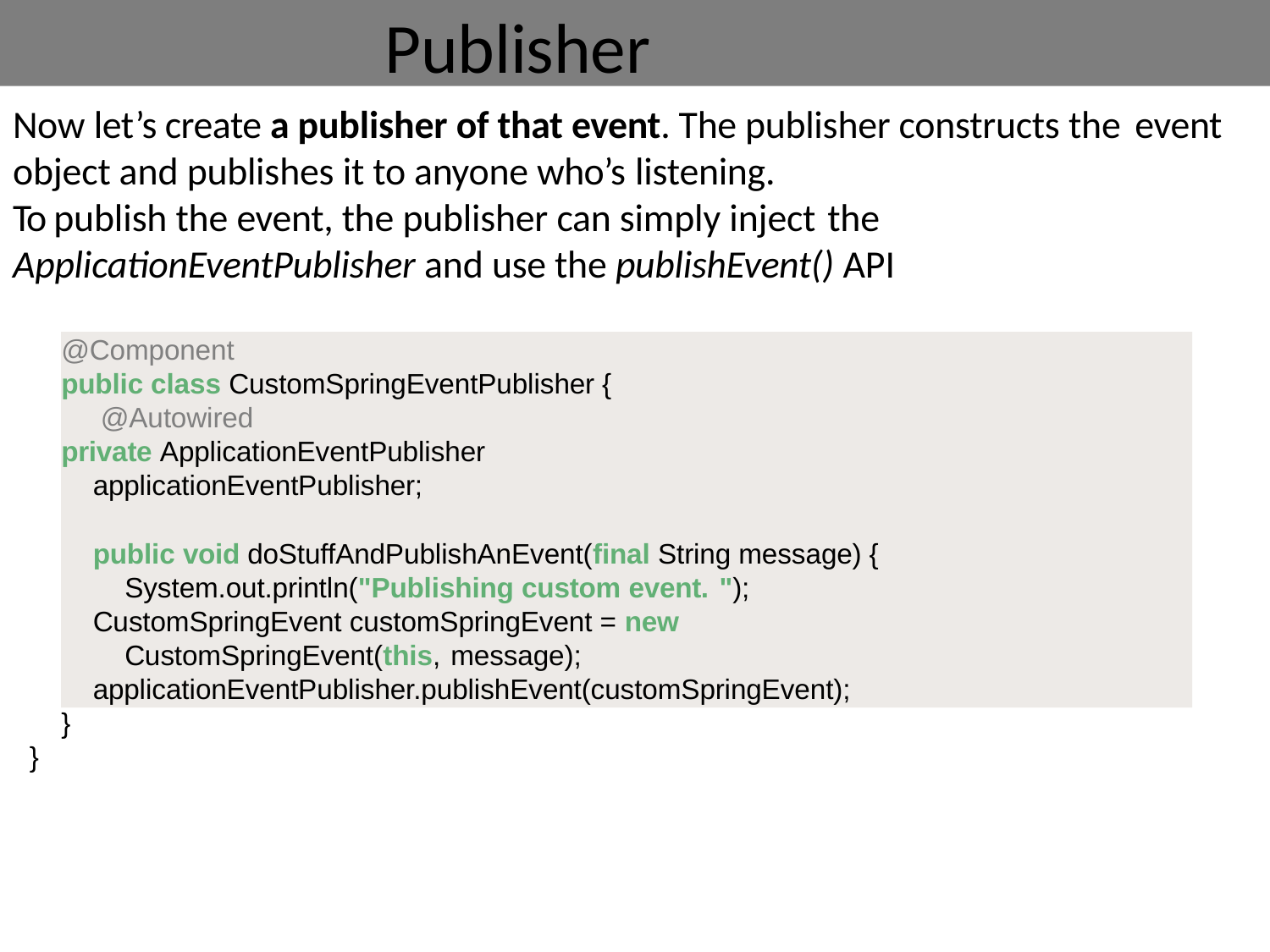

# Publisher
Now let’s create a publisher of that event. The publisher constructs the event
object and publishes it to anyone who’s listening.
To publish the event, the publisher can simply inject the
ApplicationEventPublisher and use the publishEvent() API

@Component
public class CustomSpringEventPublisher {  @Autowired
private ApplicationEventPublisher applicationEventPublisher;

public void doStuffAndPublishAnEvent(final String message) {  System.out.println("Publishing custom event. ");
CustomSpringEvent customSpringEvent = new CustomSpringEvent(this, message);
applicationEventPublisher.publishEvent(customSpringEvent);
}
}